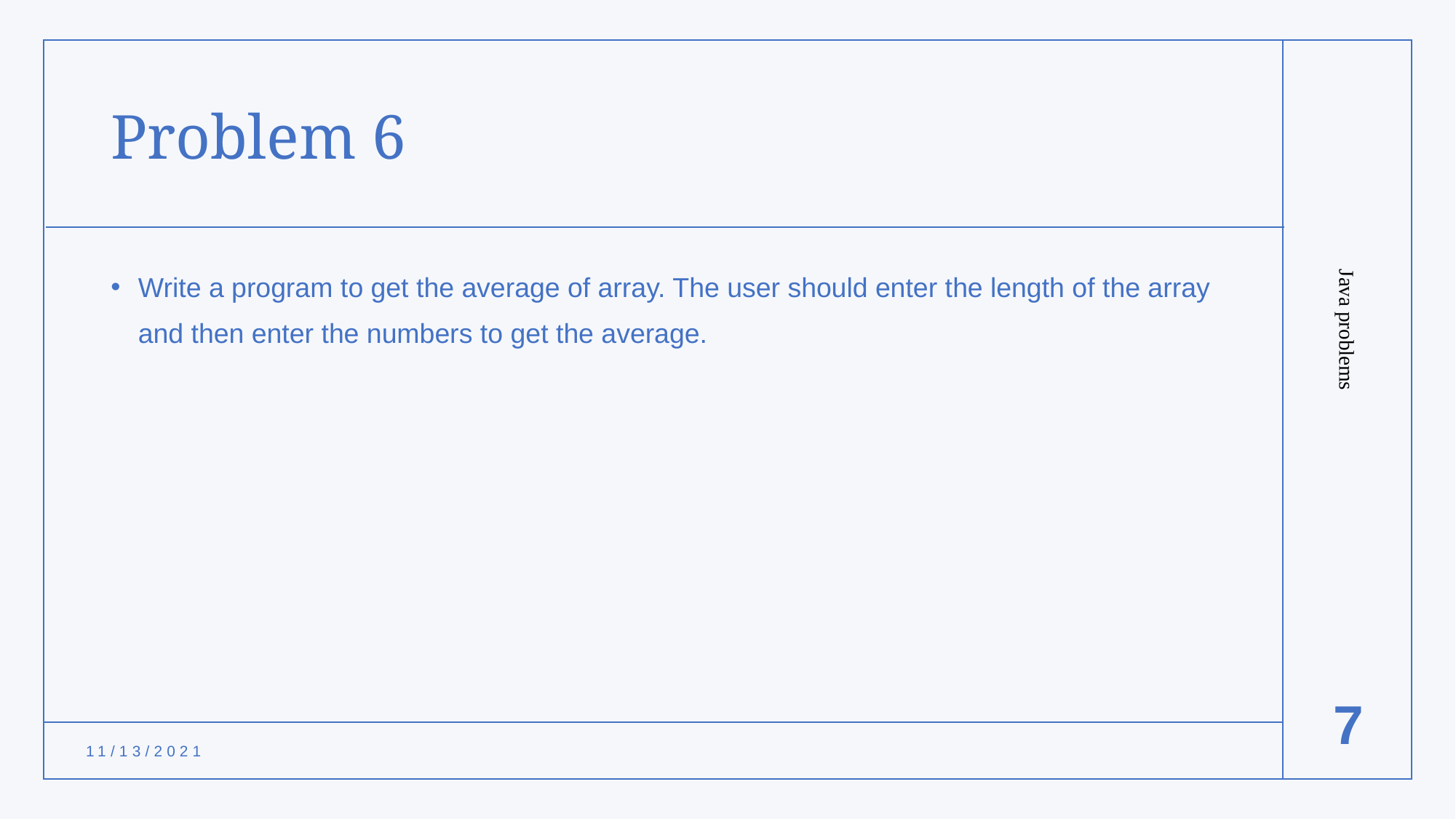

# Problem 6
Write a program to get the average of array. The user should enter the length of the array and then enter the numbers to get the average.
Java problems
7
11/13/2021